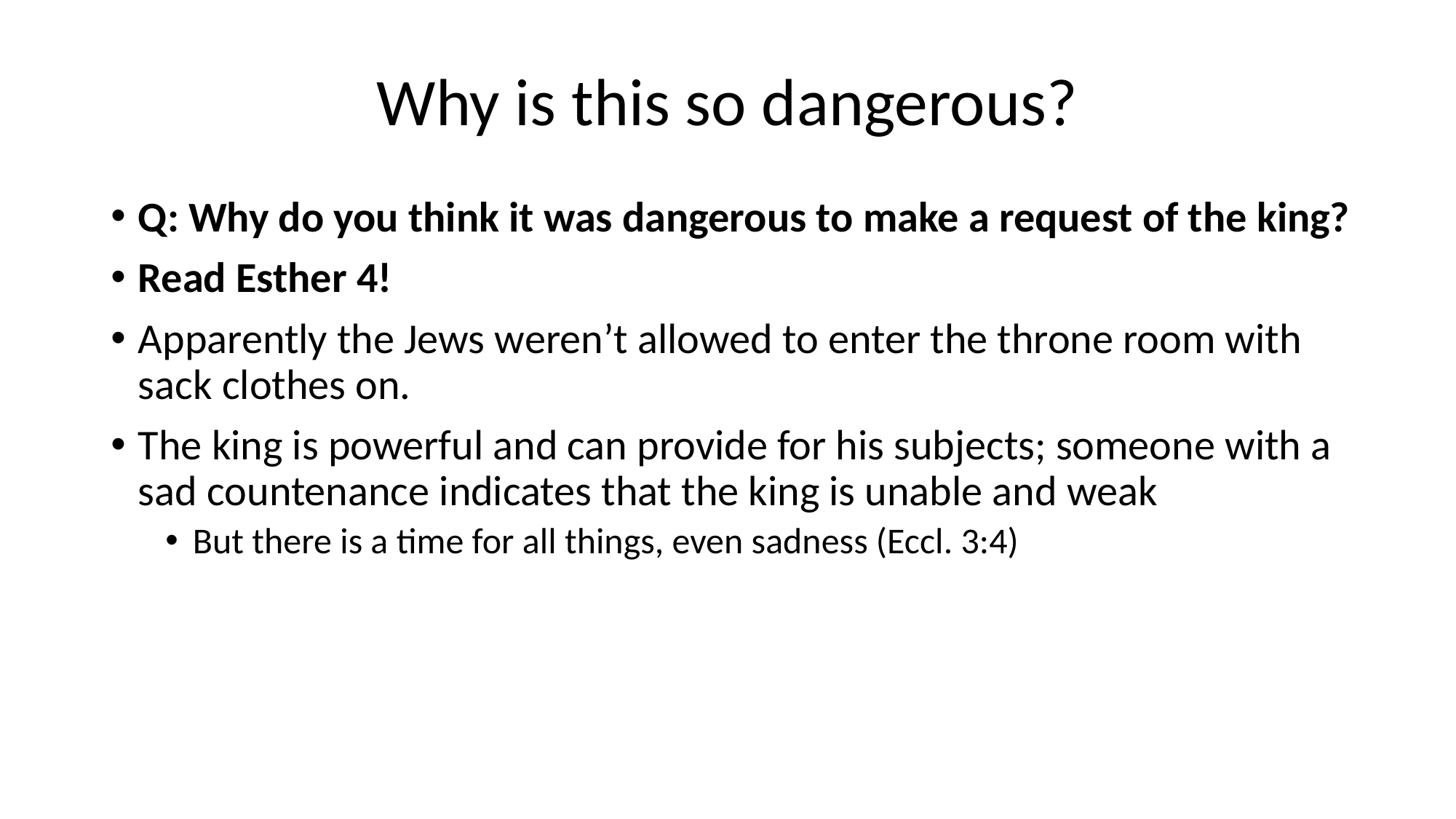

# Why is this so dangerous?
Q: Why do you think it was dangerous to make a request of the king?
Read Esther 4!
Apparently the Jews weren’t allowed to enter the throne room with sack clothes on.
The king is powerful and can provide for his subjects; someone with a sad countenance indicates that the king is unable and weak
But there is a time for all things, even sadness (Eccl. 3:4)